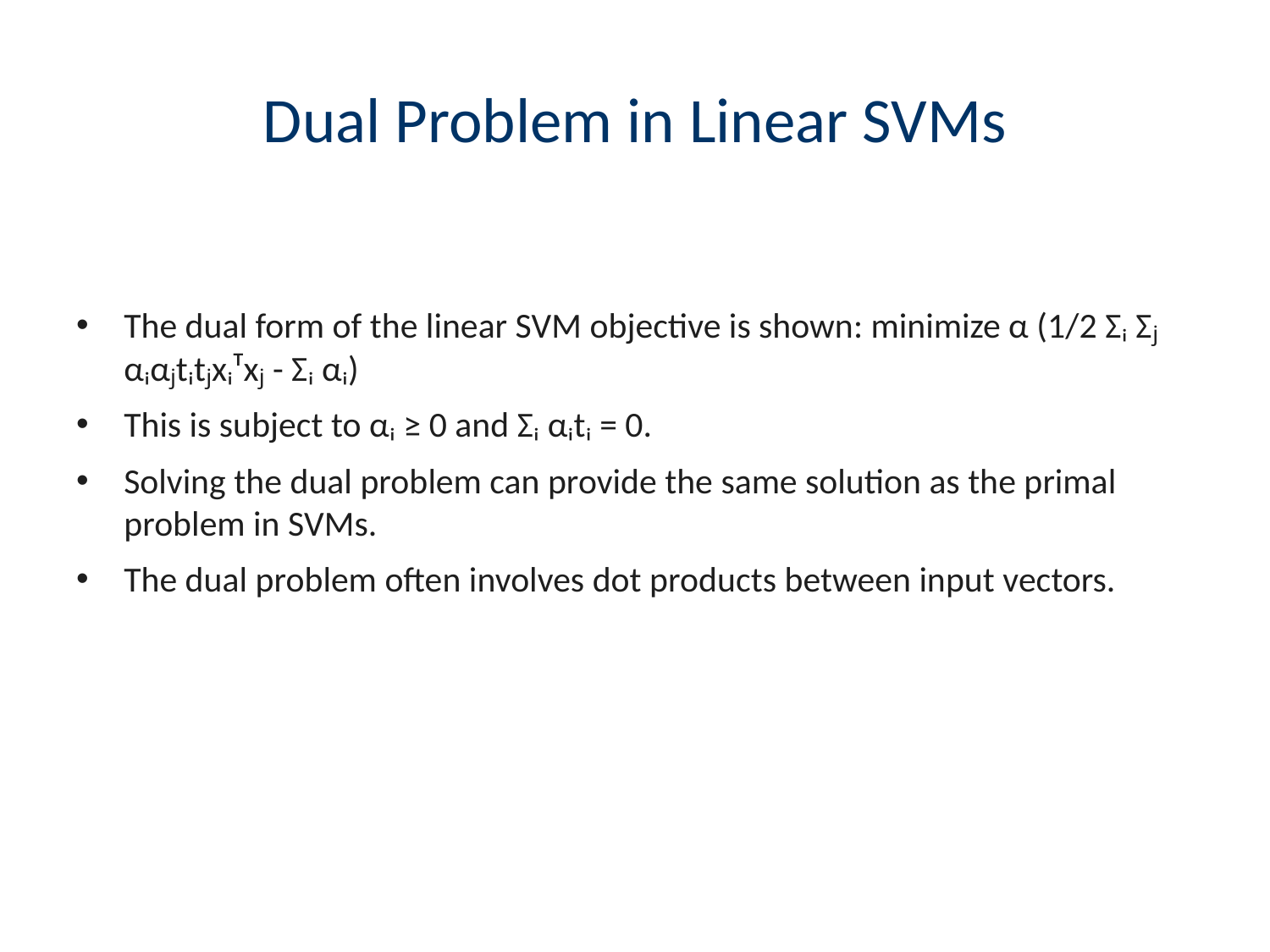

# Dual Problem in Linear SVMs

The dual form of the linear SVM objective is shown: minimize α (1/2 Σᵢ Σⱼ αᵢαⱼtᵢtⱼxᵢᵀxⱼ - Σᵢ αᵢ)
This is subject to αᵢ ≥ 0 and Σᵢ αᵢtᵢ = 0.
Solving the dual problem can provide the same solution as the primal problem in SVMs.
The dual problem often involves dot products between input vectors.